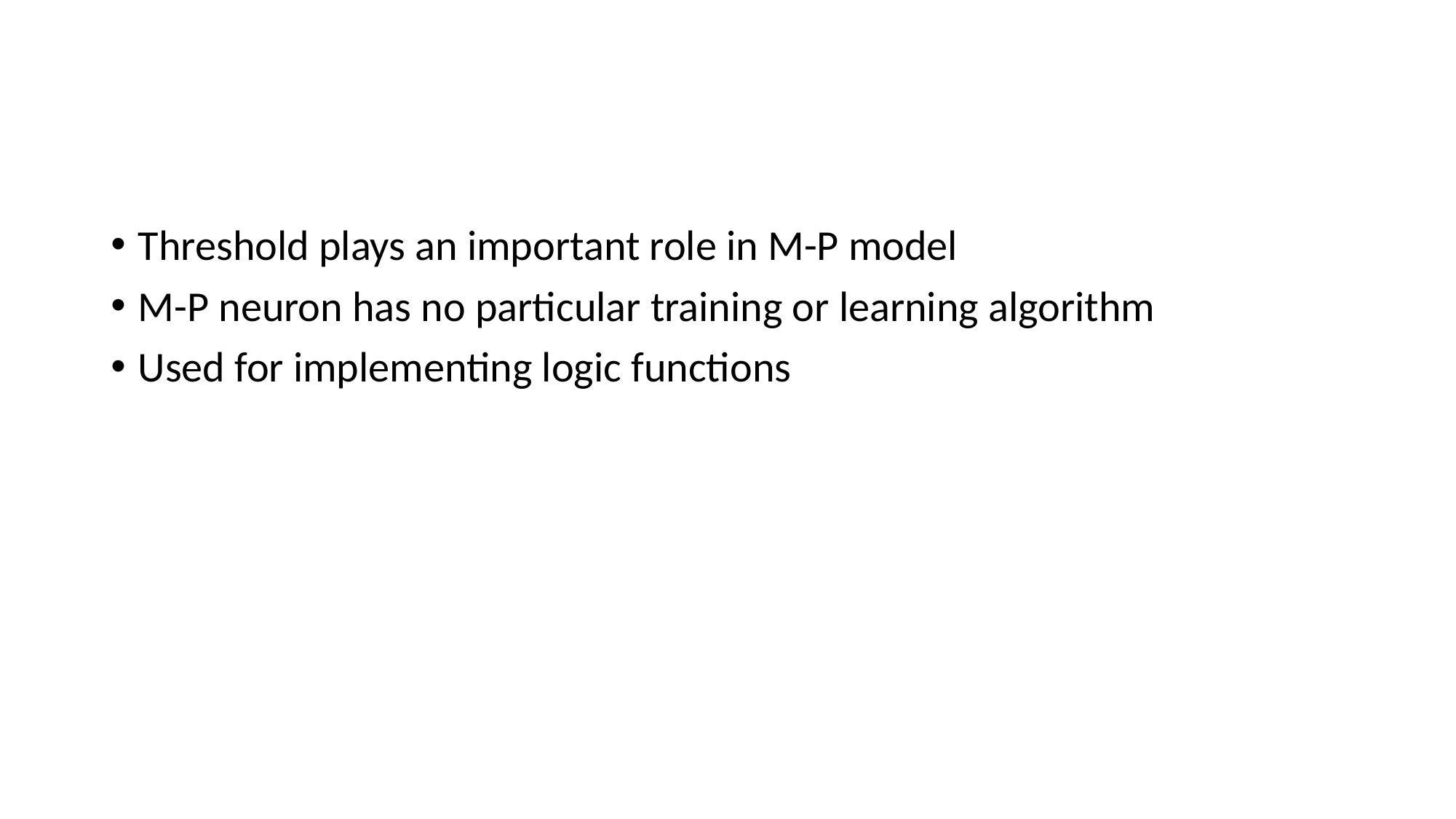

#
Threshold plays an important role in M-P model
M-P neuron has no particular training or learning algorithm
Used for implementing logic functions